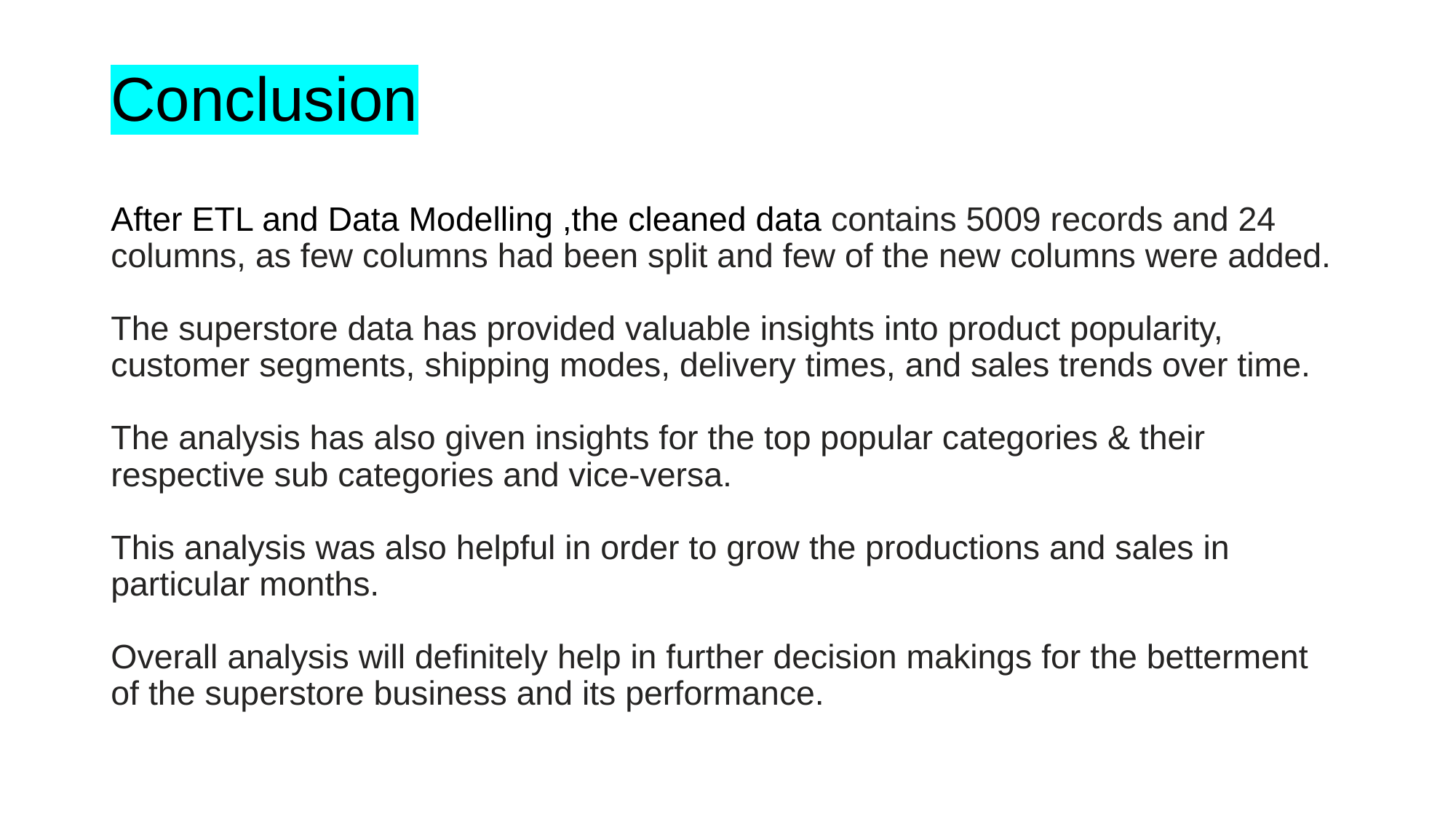

# Conclusion After ETL and Data Modelling ,the cleaned data contains 5009 records and 24 columns, as few columns had been split and few of the new columns were added. The superstore data has provided valuable insights into product popularity, customer segments, shipping modes, delivery times, and sales trends over time. The analysis has also given insights for the top popular categories & their respective sub categories and vice-versa. This analysis was also helpful in order to grow the productions and sales in particular months. Overall analysis will definitely help in further decision makings for the betterment of the superstore business and its performance.